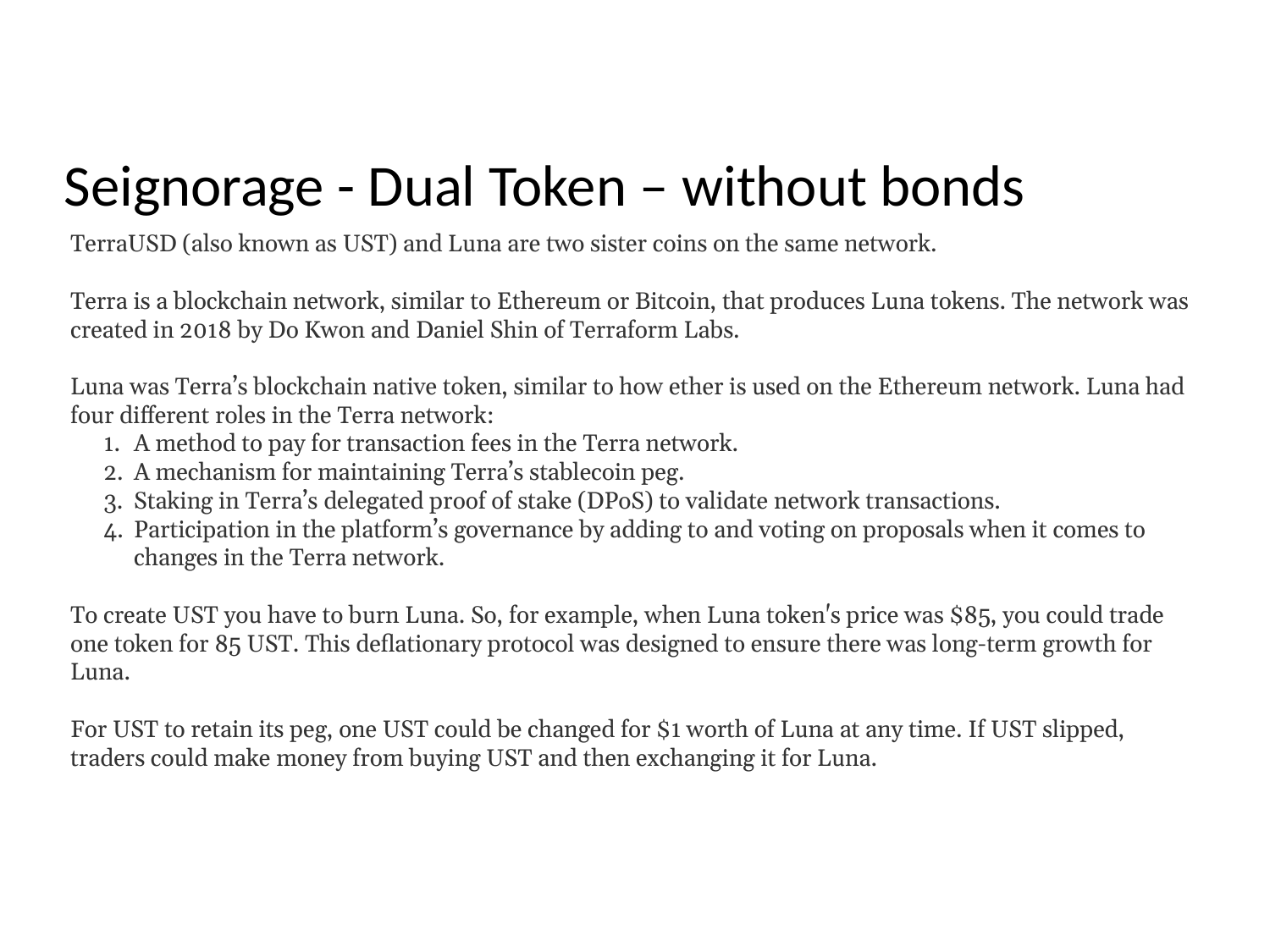

Seignorage - Dual Token – without bonds
TerraUSD (also known as UST) and Luna are two sister coins on the same network.

Terra is a blockchain network, similar to Ethereum or Bitcoin, that produces Luna tokens. The network was created in 2018 by Do Kwon and Daniel Shin of Terraform Labs.

Luna was Terra’s blockchain native token, similar to how ether is used on the Ethereum network. Luna had four different roles in the Terra network:
A method to pay for transaction fees in the Terra network.
A mechanism for maintaining Terra’s stablecoin peg.
Staking in Terra’s delegated proof of stake (DPoS) to validate network transactions.
Participation in the platform’s governance by adding to and voting on proposals when it comes to changes in the Terra network.

To create UST you have to burn Luna. So, for example, when Luna token's price was $85, you could trade one token for 85 UST. This deflationary protocol was designed to ensure there was long-term growth for Luna.

For UST to retain its peg, one UST could be changed for $1 worth of Luna at any time. If UST slipped, traders could make money from buying UST and then exchanging it for Luna.